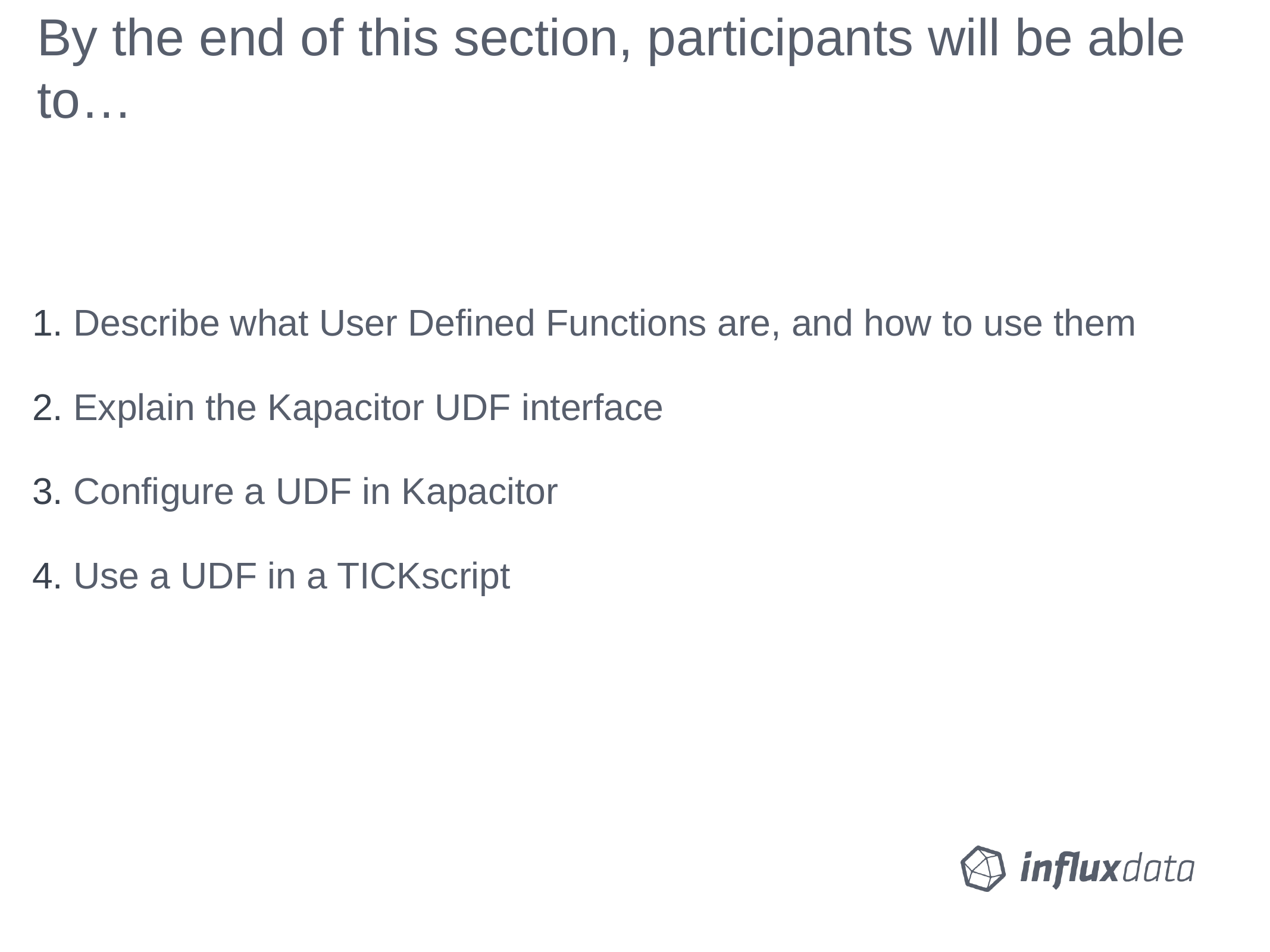

# By the end of this section, participants will be able to…
 Describe what User Defined Functions are, and how to use them
 Explain the Kapacitor UDF interface
 Configure a UDF in Kapacitor
 Use a UDF in a TICKscript